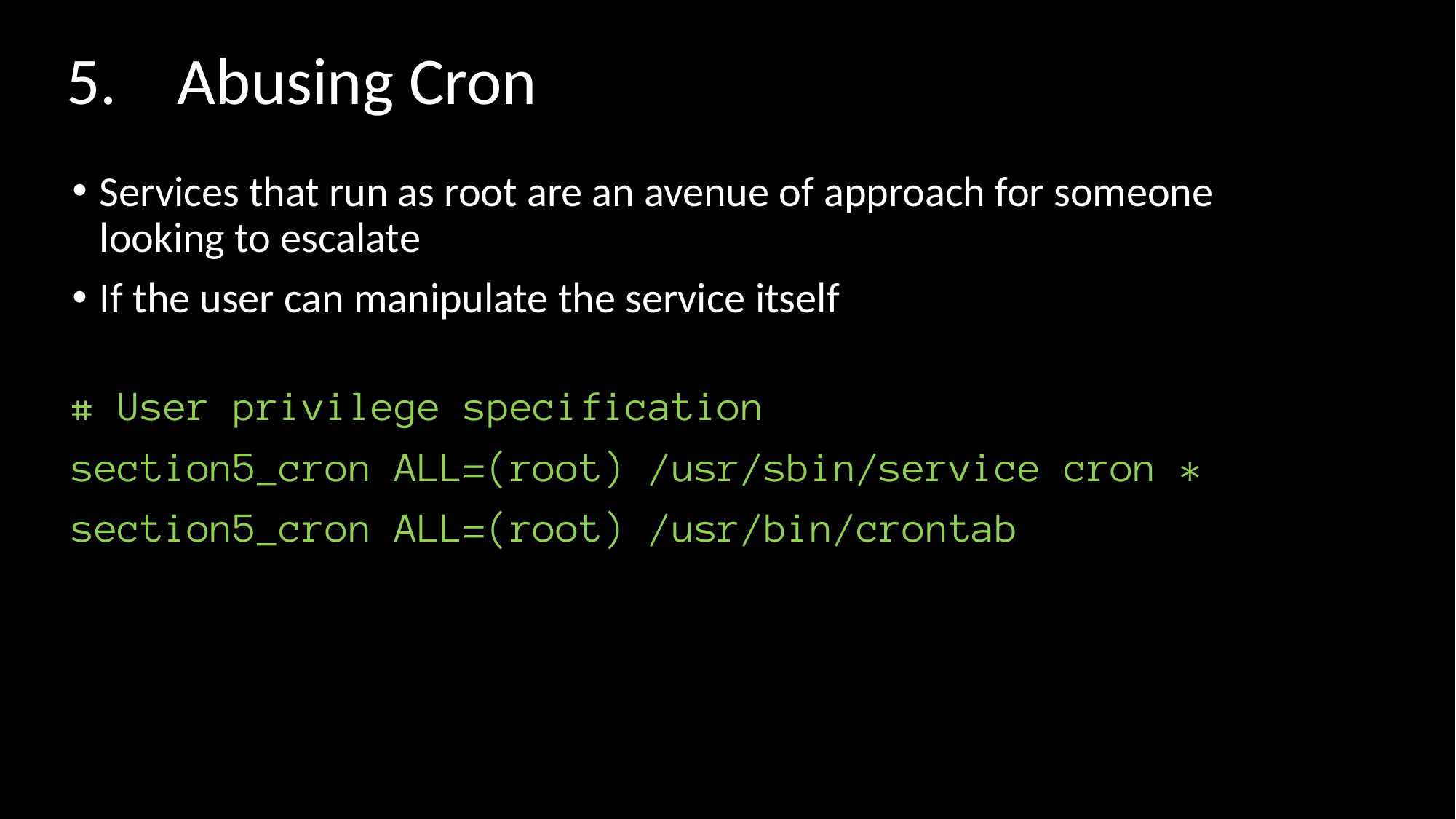

# 5.    Abusing Cron
Services that run as root are an avenue of approach for someone looking to escalate
If the user can manipulate the service itself

# User privilege specification
section5_cron ALL=(root) /usr/sbin/service cron *
section5_cron ALL=(root) /usr/bin/crontab